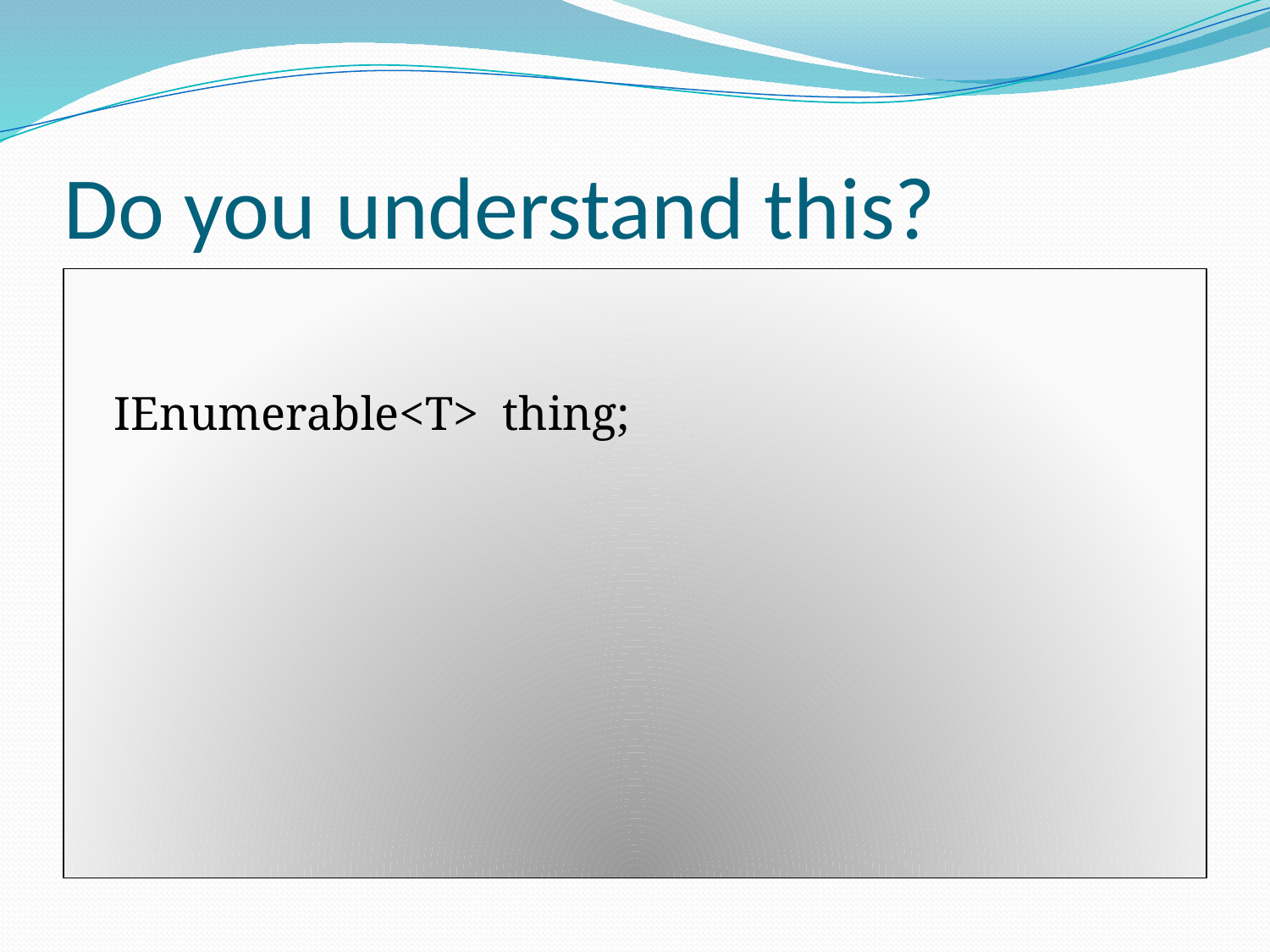

# Do you understand this?
IEnumerable<T>  thing;